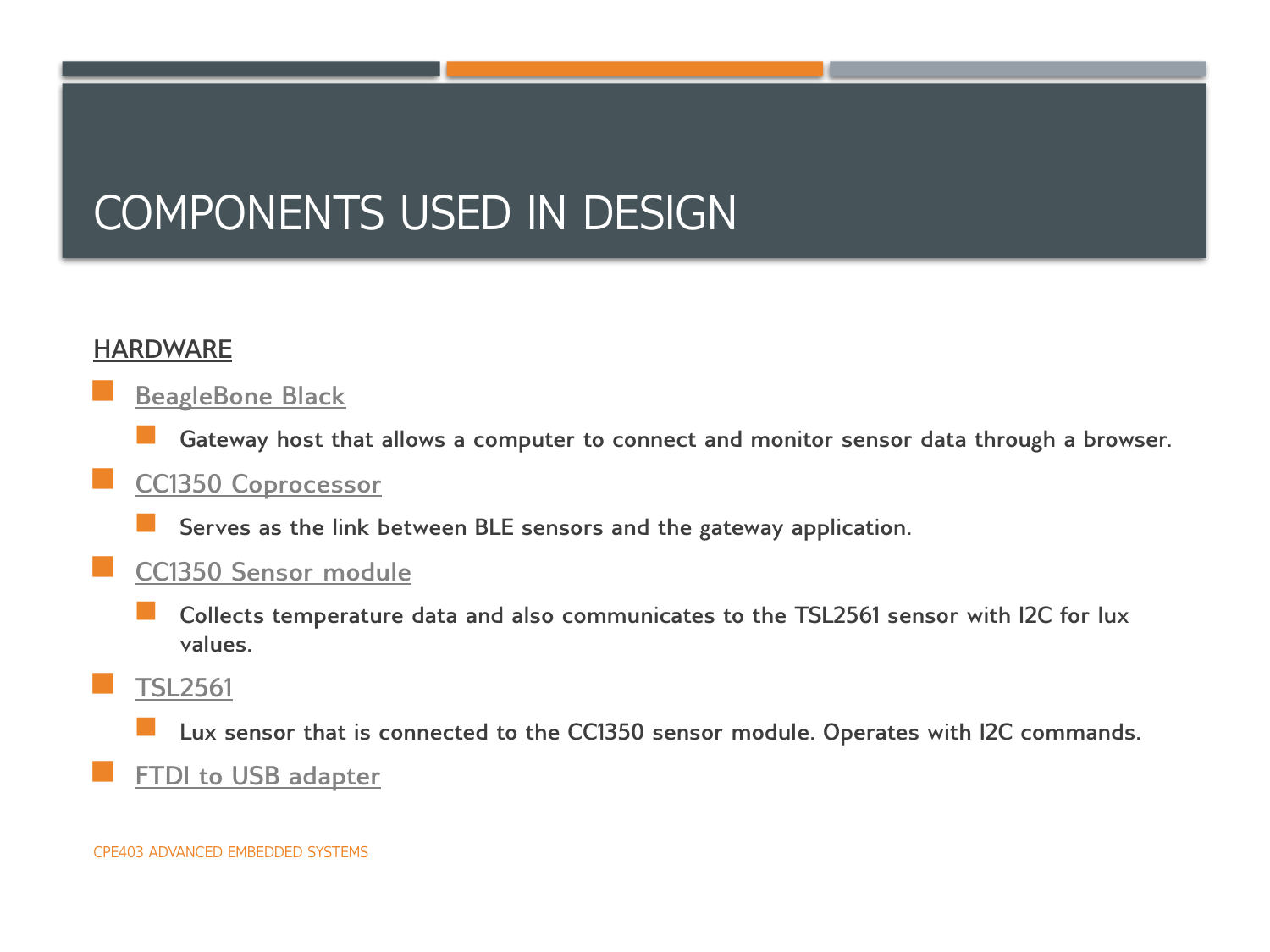

# Components Used in Design
HARDWARE
BeagleBone Black
Gateway host that allows a computer to connect and monitor sensor data through a browser.
CC1350 Coprocessor
Serves as the link between BLE sensors and the gateway application.
CC1350 Sensor module
Collects temperature data and also communicates to the TSL2561 sensor with I2C for lux values.
TSL2561
Lux sensor that is connected to the CC1350 sensor module. Operates with I2C commands.
FTDI to USB adapter
CpE403 Advanced Embedded Systems